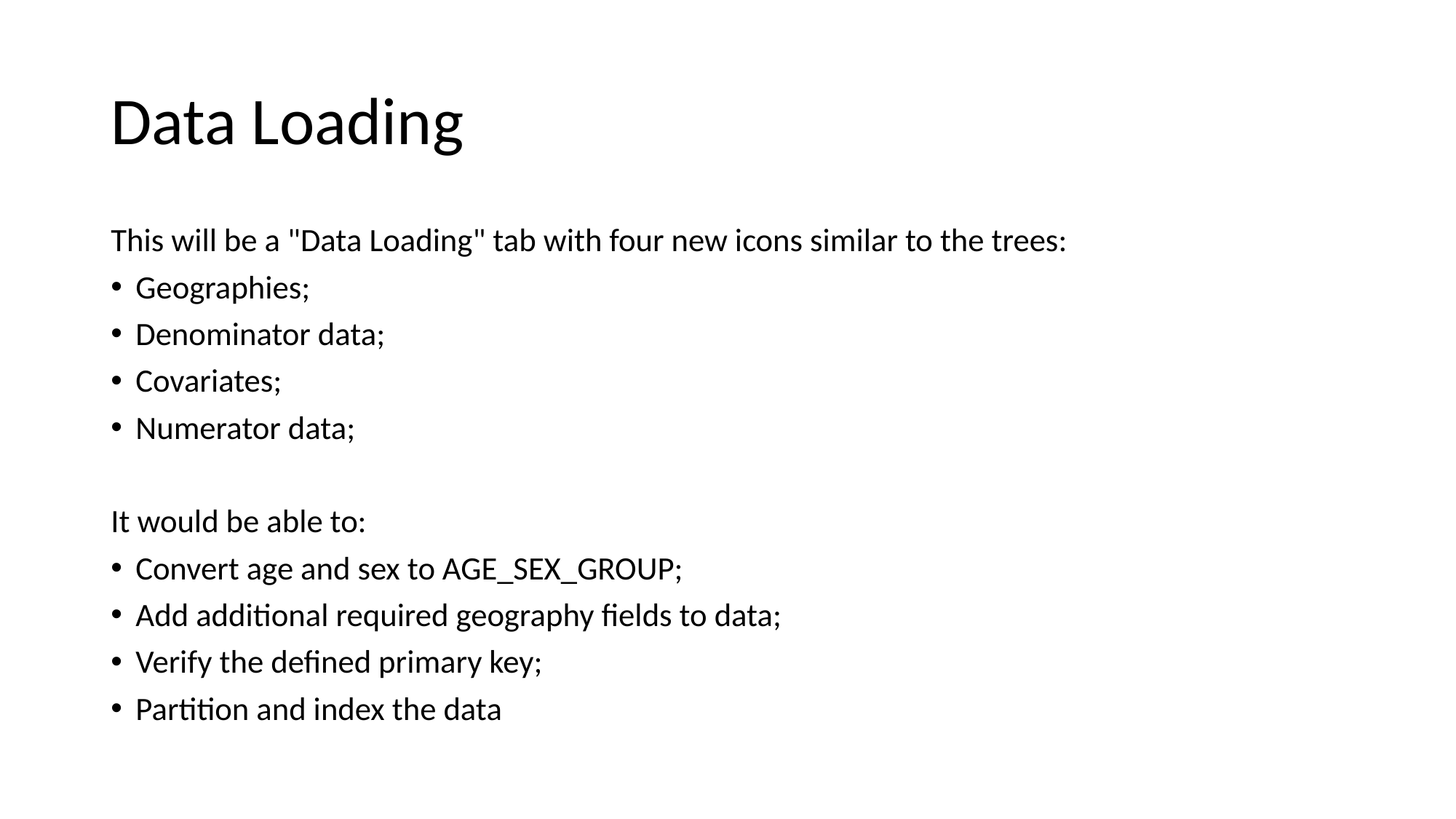

# Data Loading
This will be a "Data Loading" tab with four new icons similar to the trees:
Geographies;
Denominator data;
Covariates;
Numerator data;

It would be able to:
Convert age and sex to AGE_SEX_GROUP;
Add additional required geography fields to data;
Verify the defined primary key;
Partition and index the data